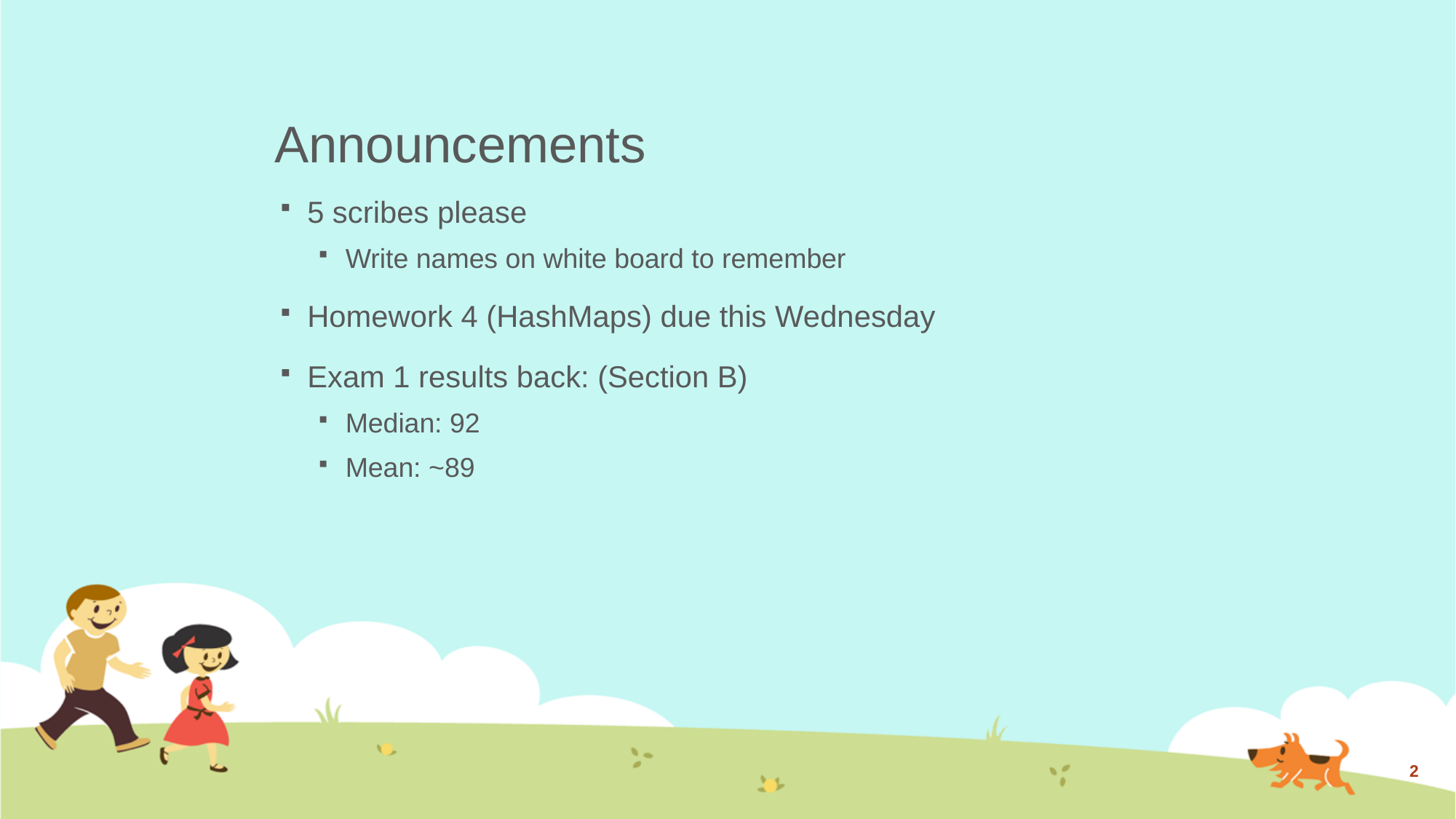

# Announcements
5 scribes please
Write names on white board to remember
Homework 4 (HashMaps) due this Wednesday
Exam 1 results back: (Section B)
Median: 92
Mean: ~89
2